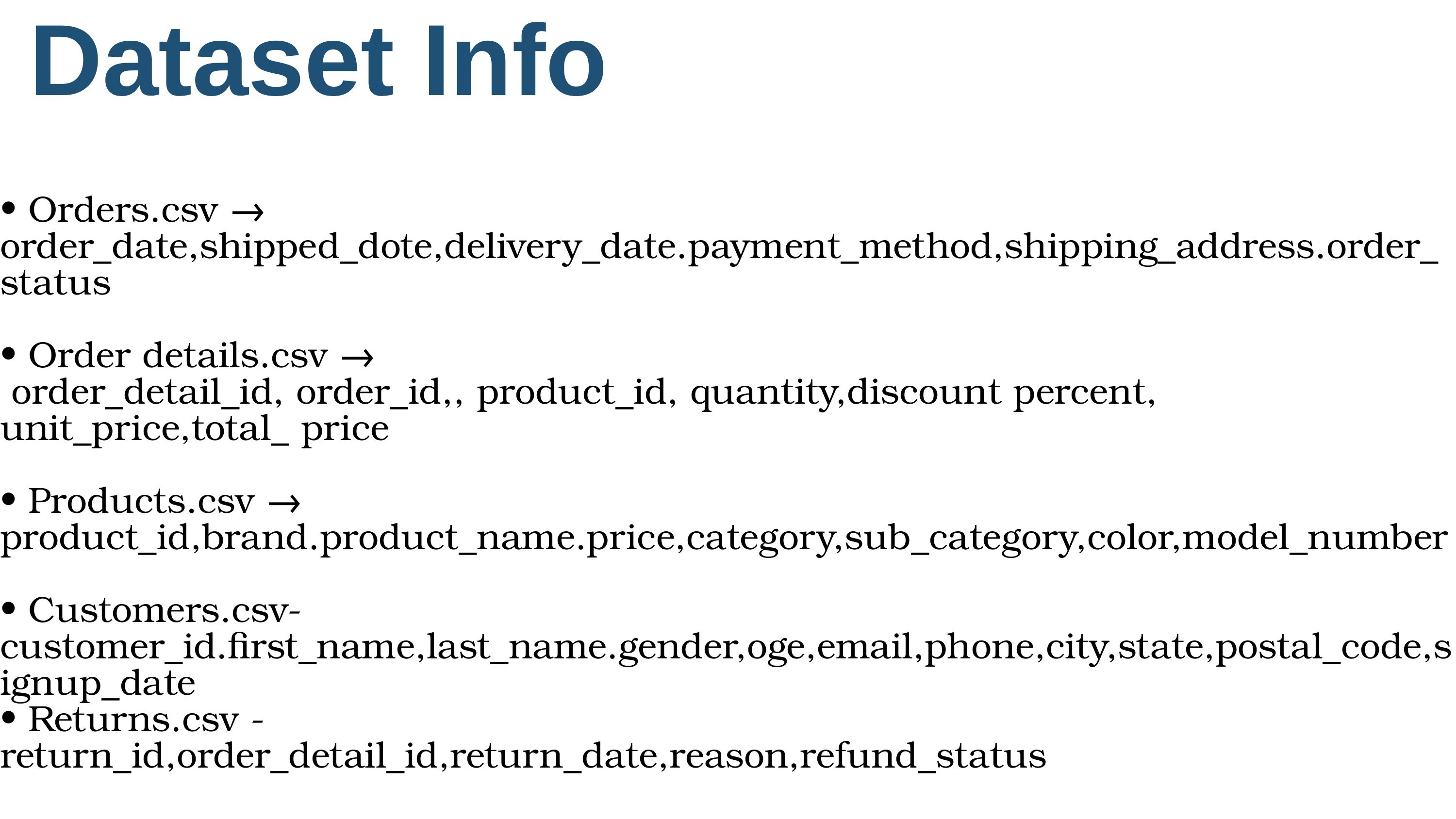

Dataset Info
• Orders.csv → order_date,shipped_dote,delivery_date.payment_method,shipping_address.order_status

• Order details.csv →
 order_detail_id, order_id,, product_id, quantity,discount percent, unit_price,total_ price

• Products.csv → product_id,brand.product_name.price,category,sub_category,color,model_number

• Customers.csv-customer_id.first_name,last_name.gender,oge,email,phone,city,state,postal_code,signup_date
• Returns.csv -
return_id,order_detail_id,return_date,reason,refund_status